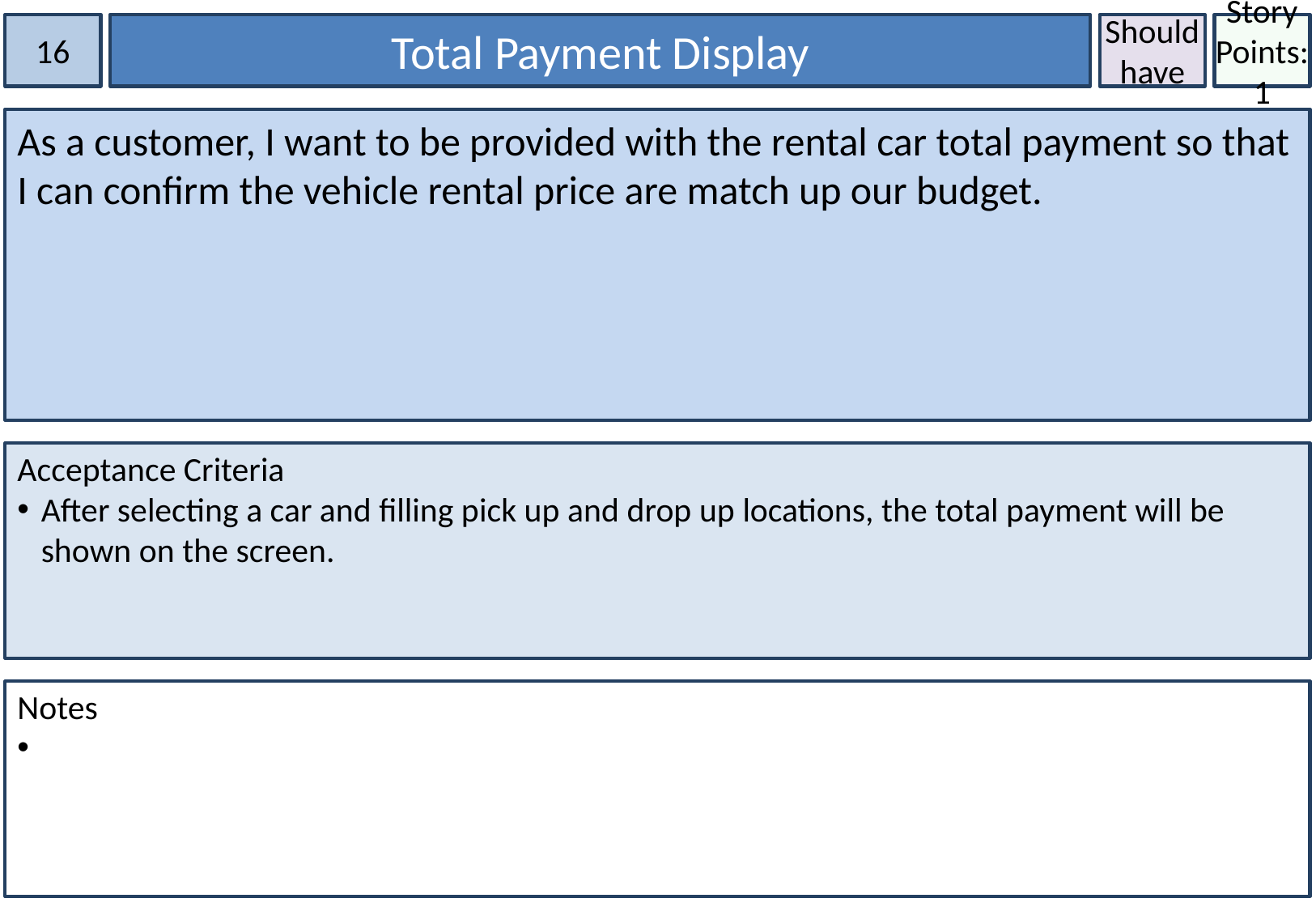

16
Total Payment Display
Should have
Story Points:1
As a customer, I want to be provided with the rental car total payment so that I can confirm the vehicle rental price are match up our budget.
Acceptance Criteria
After selecting a car and filling pick up and drop up locations, the total payment will be shown on the screen.
Notes